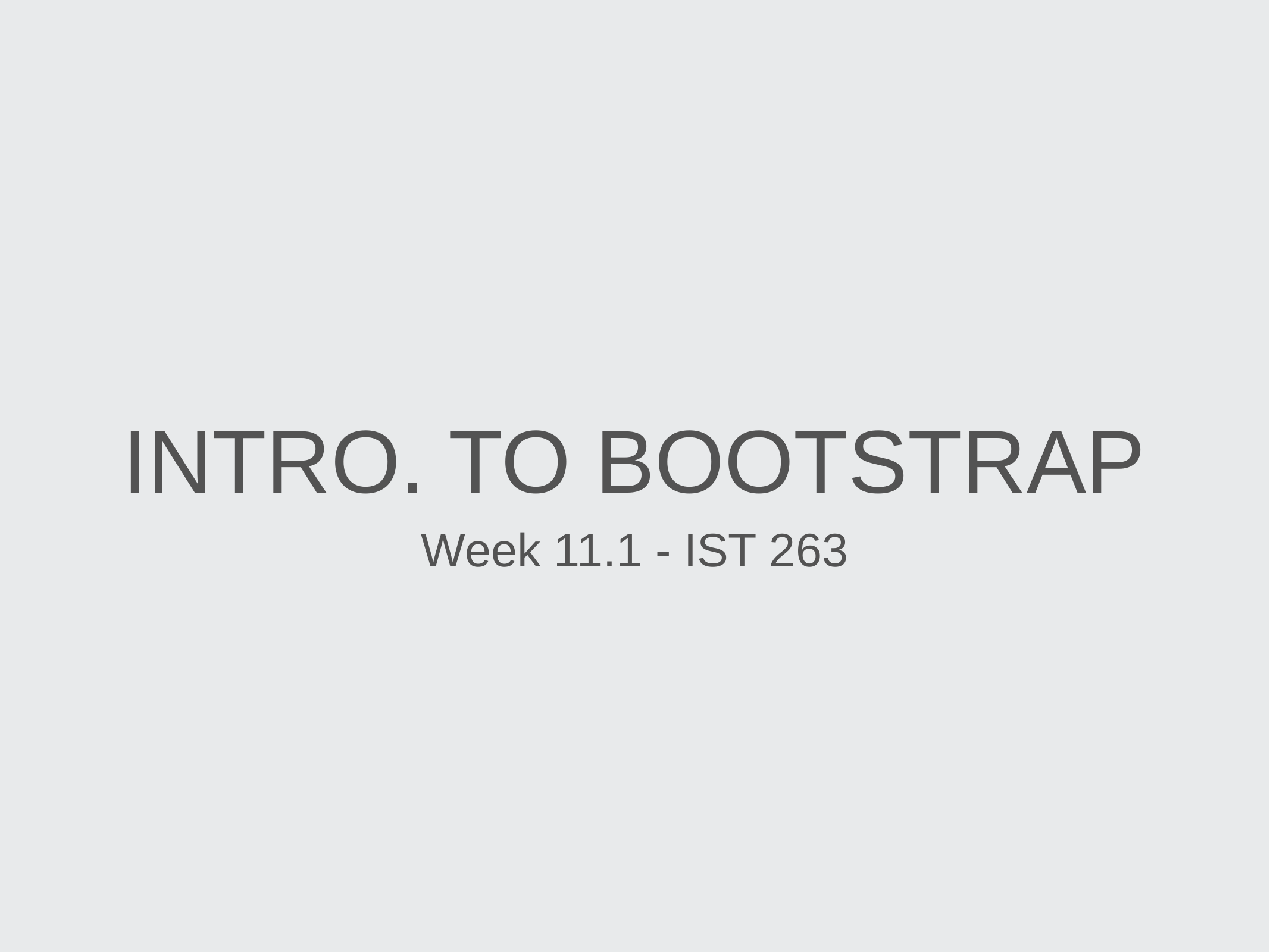

# Intro. To Bootstrap
Week 11.1 - IST 263